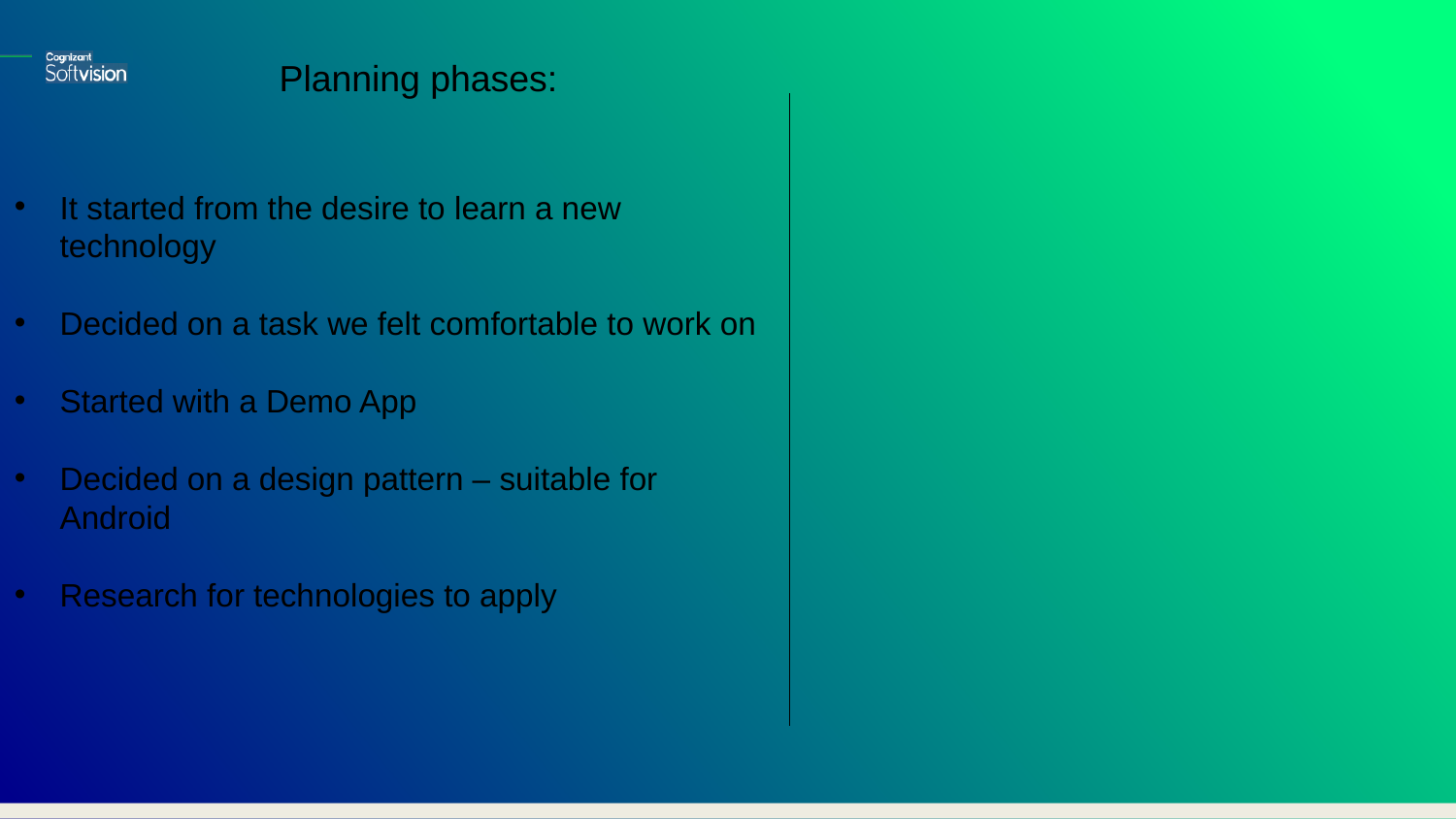

Planning phases:
It started from the desire to learn a new technology

Decided on a task we felt comfortable to work on

Started with a Demo App

Decided on a design pattern – suitable for Android

Research for technologies to apply